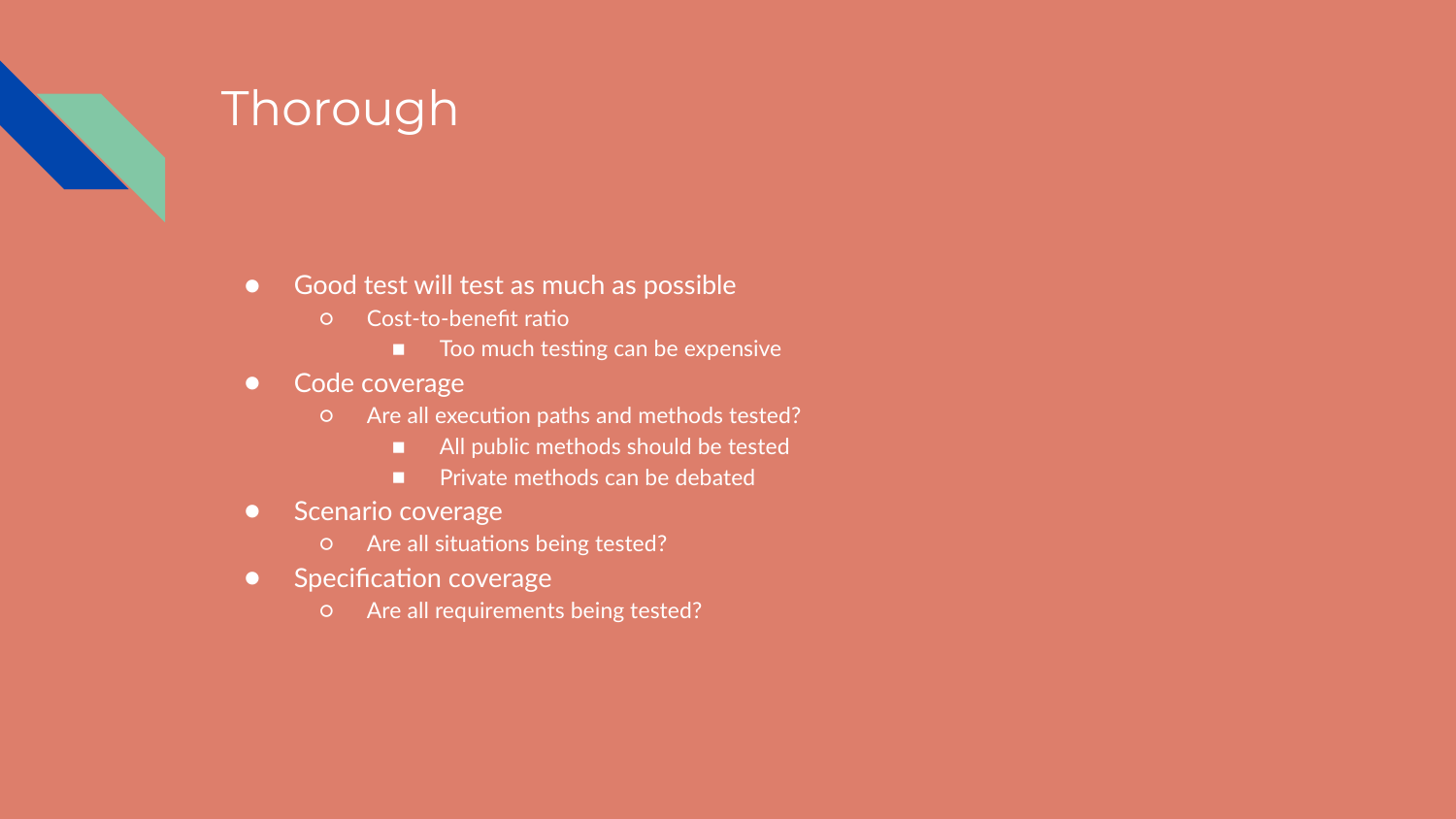

# Thorough
Good test will test as much as possible
Cost-to-benefit ratio
Too much testing can be expensive
Code coverage
Are all execution paths and methods tested?
All public methods should be tested
Private methods can be debated
Scenario coverage
Are all situations being tested?
Specification coverage
Are all requirements being tested?